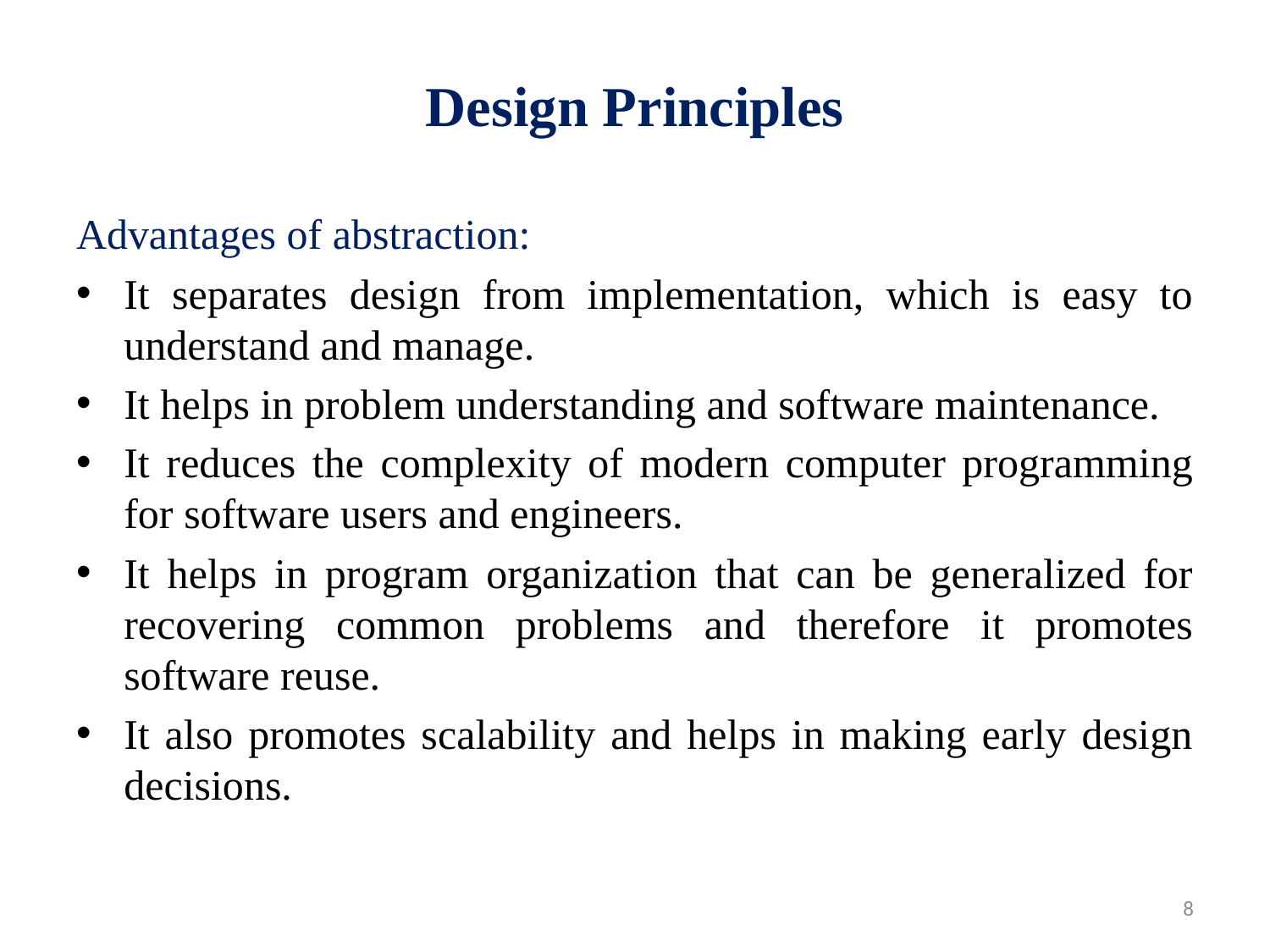

# Design Principles
Advantages of abstraction:
It separates design from implementation, which is easy to understand and manage.
It helps in problem understanding and software maintenance.
It reduces the complexity of modern computer programming for software users and engineers.
It helps in program organization that can be generalized for recovering common problems and therefore it promotes software reuse.
It also promotes scalability and helps in making early design decisions.

8